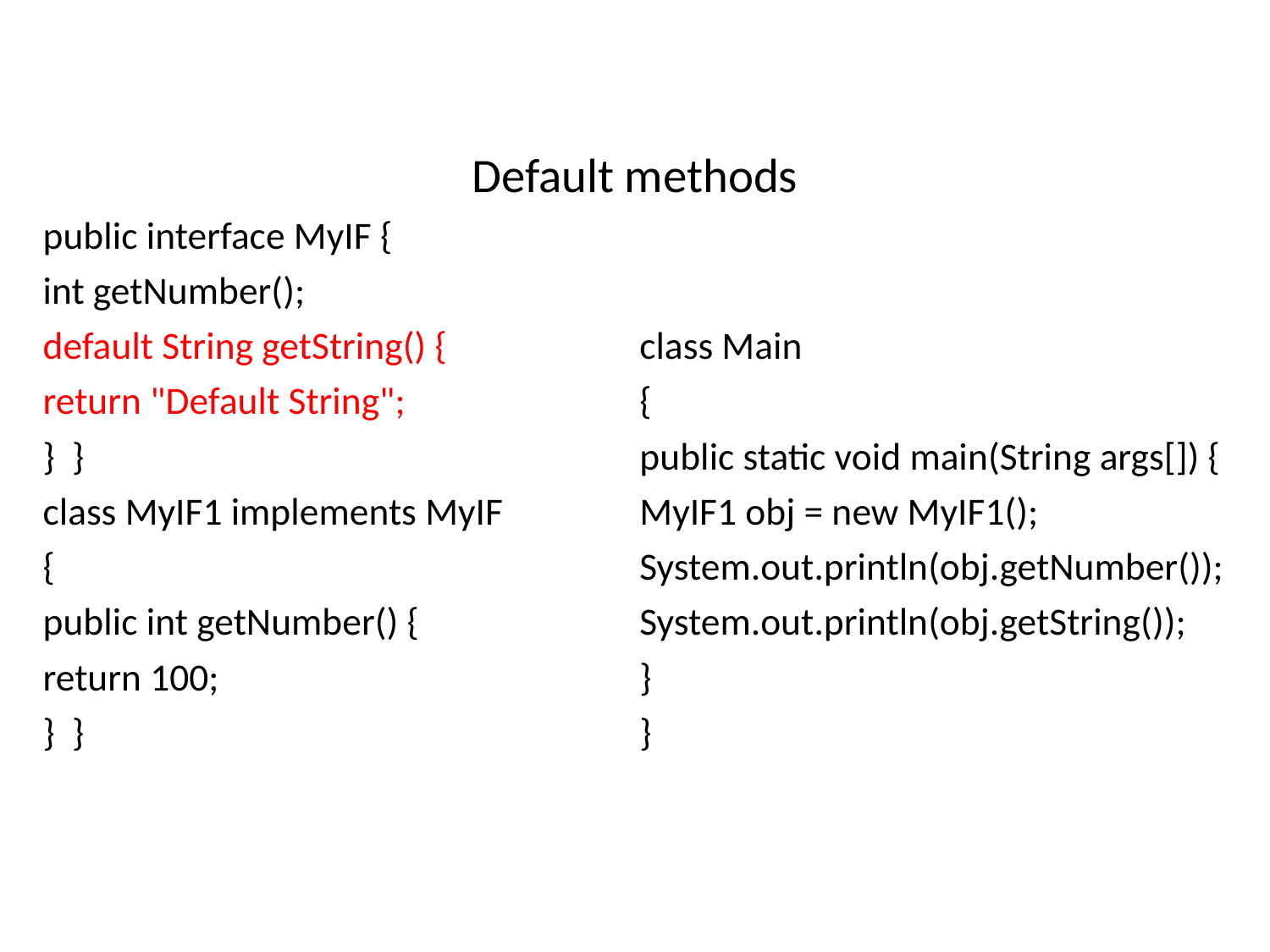

# Default methods
public interface MyIF {
int getNumber();
default String getString() {
return "Default String";
}  }
class MyIF1 implements MyIF
{
public int getNumber() {
return 100;
}  }

class Main
{
public static void main(String args[]) {
MyIF1 obj = new MyIF1();
System.out.println(obj.getNumber());
System.out.println(obj.getString());
}
}